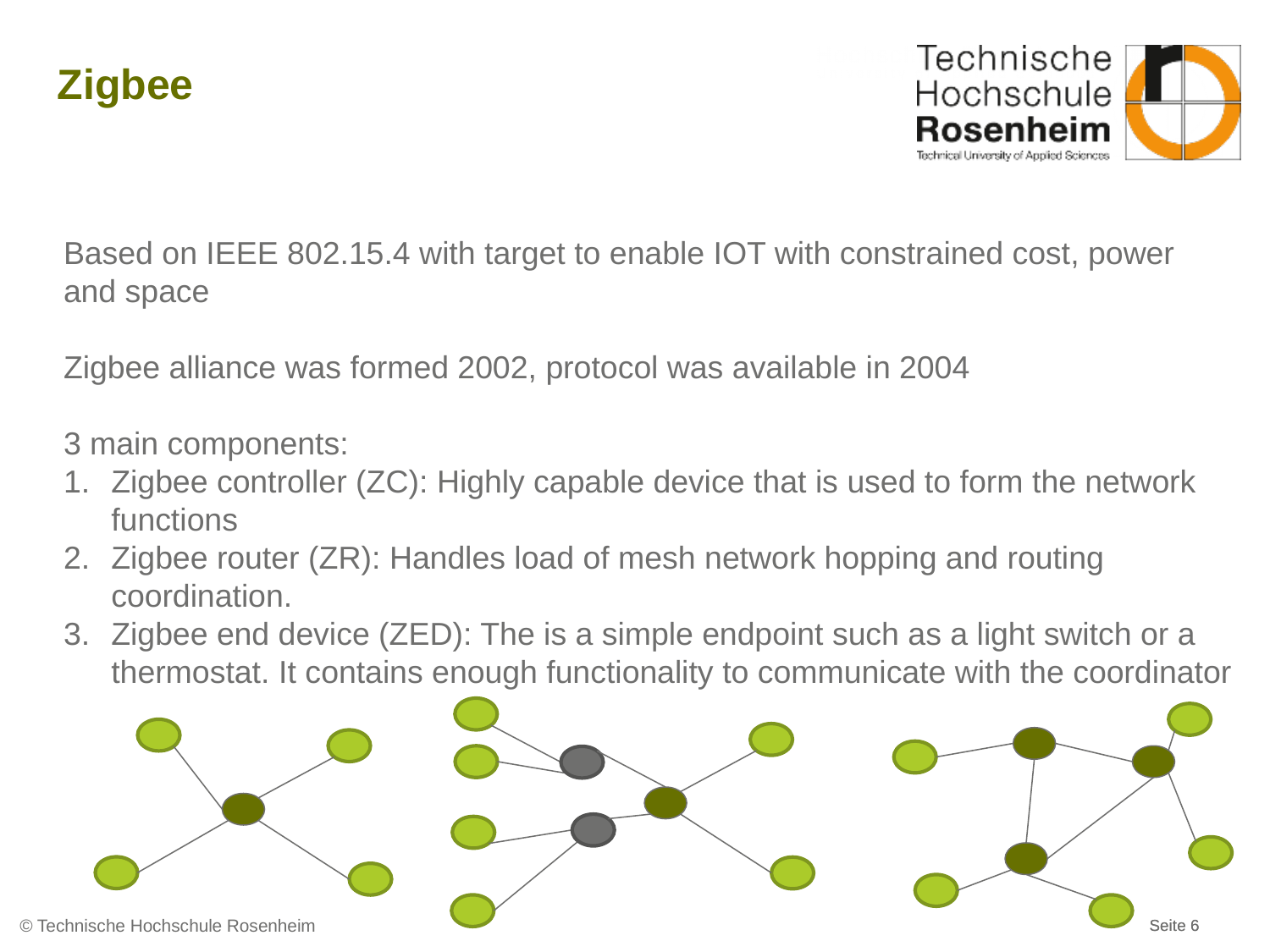

# Zigbee
Based on IEEE 802.15.4 with target to enable IOT with constrained cost, power and space

Zigbee alliance was formed 2002, protocol was available in 2004

3 main components:
Zigbee controller (ZC): Highly capable device that is used to form the network functions
Zigbee router (ZR): Handles load of mesh network hopping and routing coordination.
Zigbee end device (ZED): The is a simple endpoint such as a light switch or a thermostat. It contains enough functionality to communicate with the coordinator